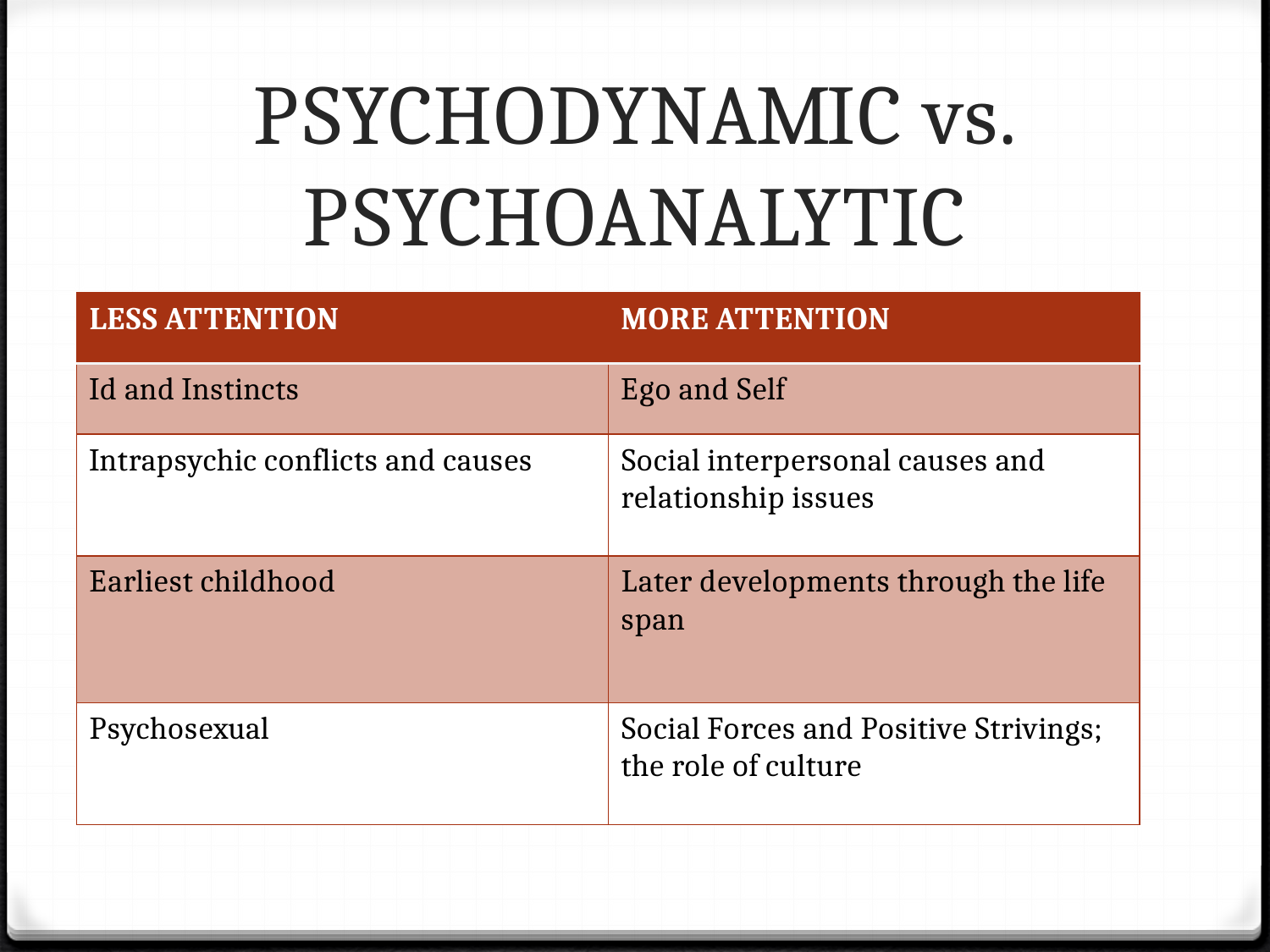

# PSYCHODYNAMIC vs. PSYCHOANALYTIC
| LESS ATTENTION | MORE ATTENTION |
| --- | --- |
| Id and Instincts | Ego and Self |
| Intrapsychic conflicts and causes | Social interpersonal causes and relationship issues |
| Earliest childhood | Later developments through the life span |
| Psychosexual | Social Forces and Positive Strivings; the role of culture |